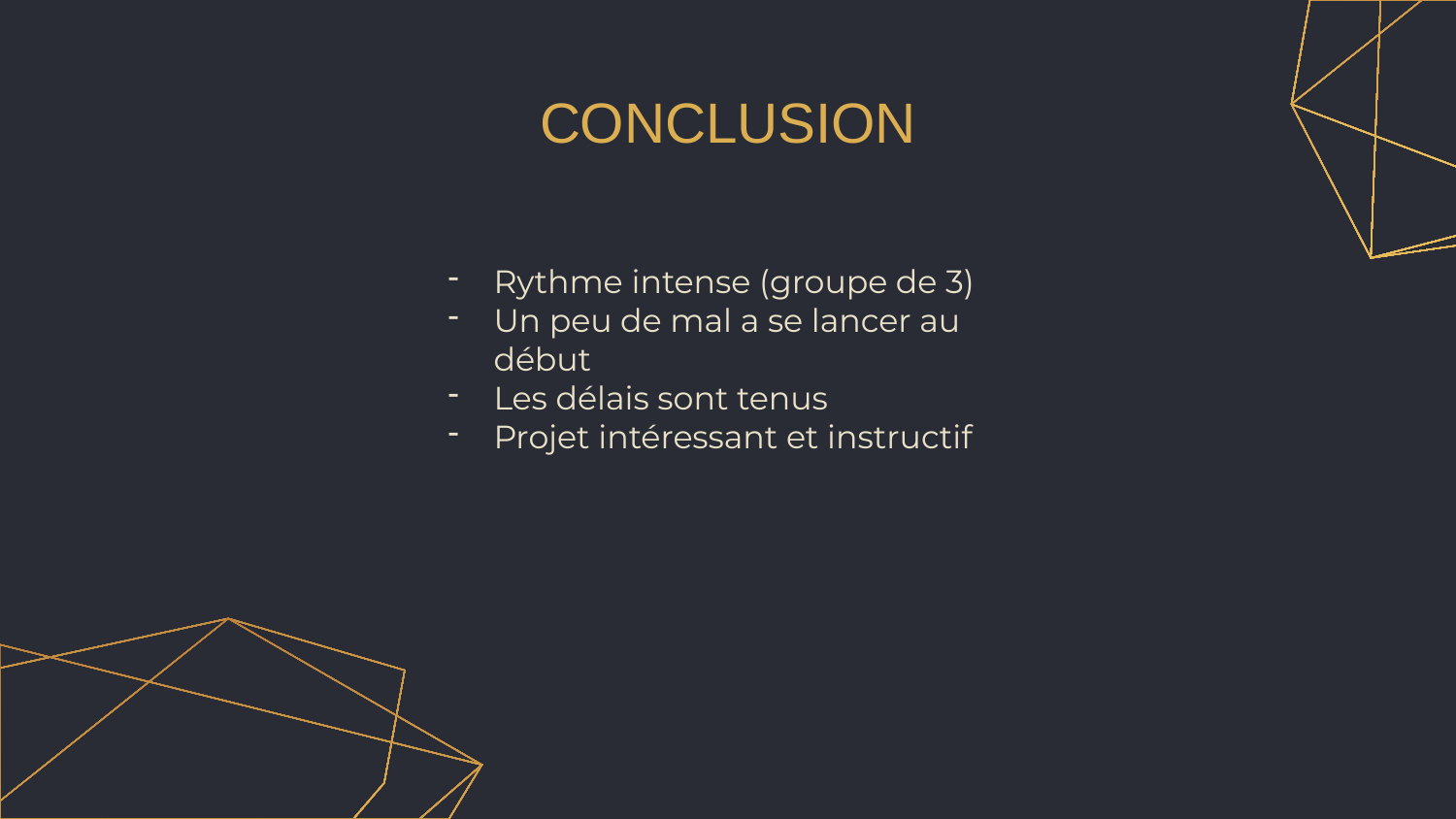

# CONCLUSION
Rythme intense (groupe de 3)
Un peu de mal a se lancer au début
Les délais sont tenus
Projet intéressant et instructif